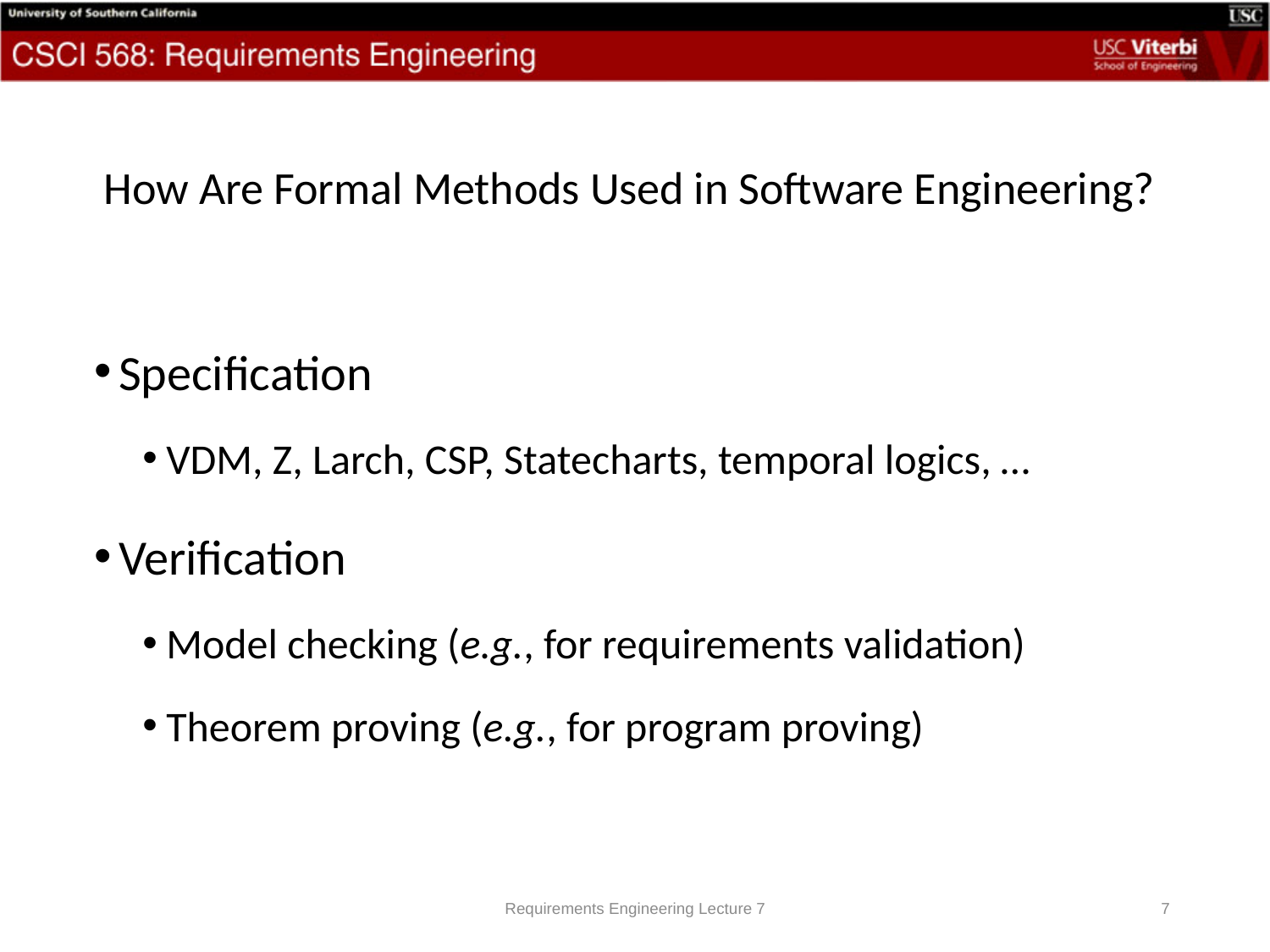

# How Are Formal Methods Used in Software Engineering?
Specification
VDM, Z, Larch, CSP, Statecharts, temporal logics, …
Verification
Model checking (e.g., for requirements validation)
Theorem proving (e.g., for program proving)
Requirements Engineering Lecture 7
7